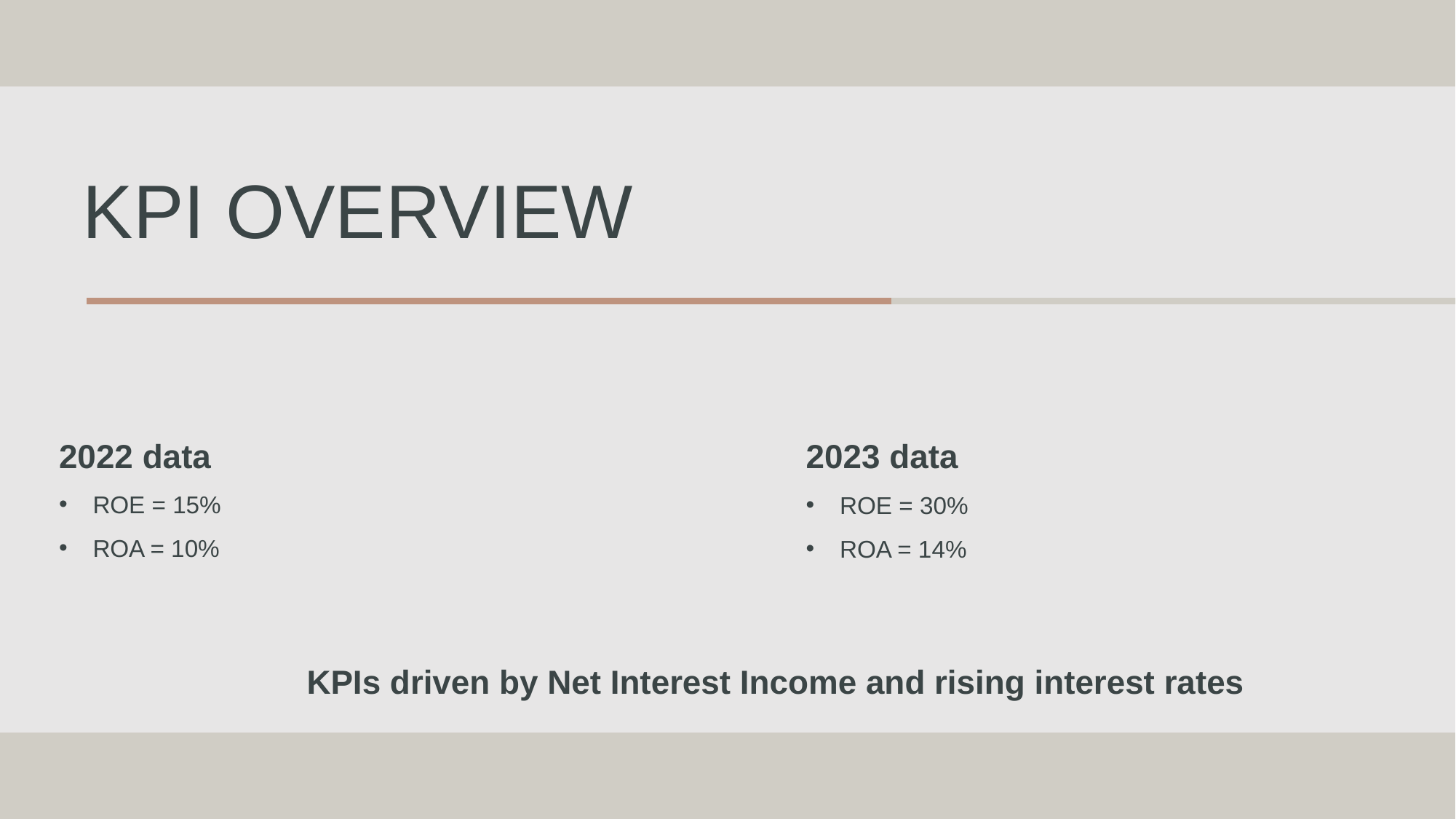

# Kpi OVERVIEW
2022 data
ROE = 15%
ROA = 10%
2023 data
ROE = 30%
ROA = 14%
KPIs driven by Net Interest Income and rising interest rates